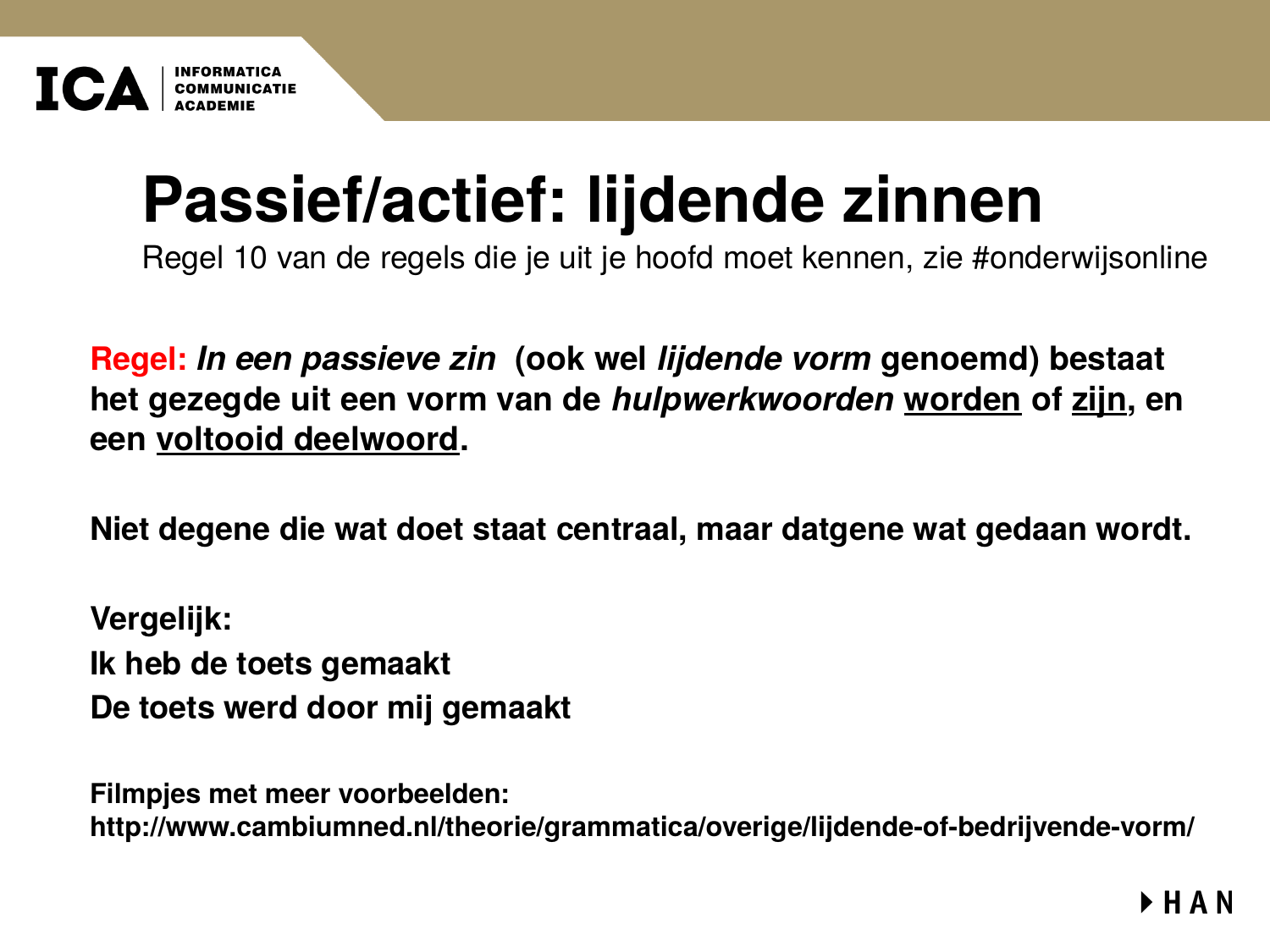

# Passief/actief: lijdende zinnen
Regel 10 van de regels die je uit je hoofd moet kennen, zie #onderwijsonline

Regel: In een passieve zin  (ook wel lijdende vorm genoemd) bestaat het gezegde uit een vorm van de hulpwerkwoorden worden of zijn, en een voltooid deelwoord.

Niet degene die wat doet staat centraal, maar datgene wat gedaan wordt.

Vergelijk:
Ik heb de toets gemaakt
De toets werd door mij gemaakt

Filmpjes met meer voorbeelden: http://www.cambiumned.nl/theorie/grammatica/overige/lijdende-of-bedrijvende-vorm/